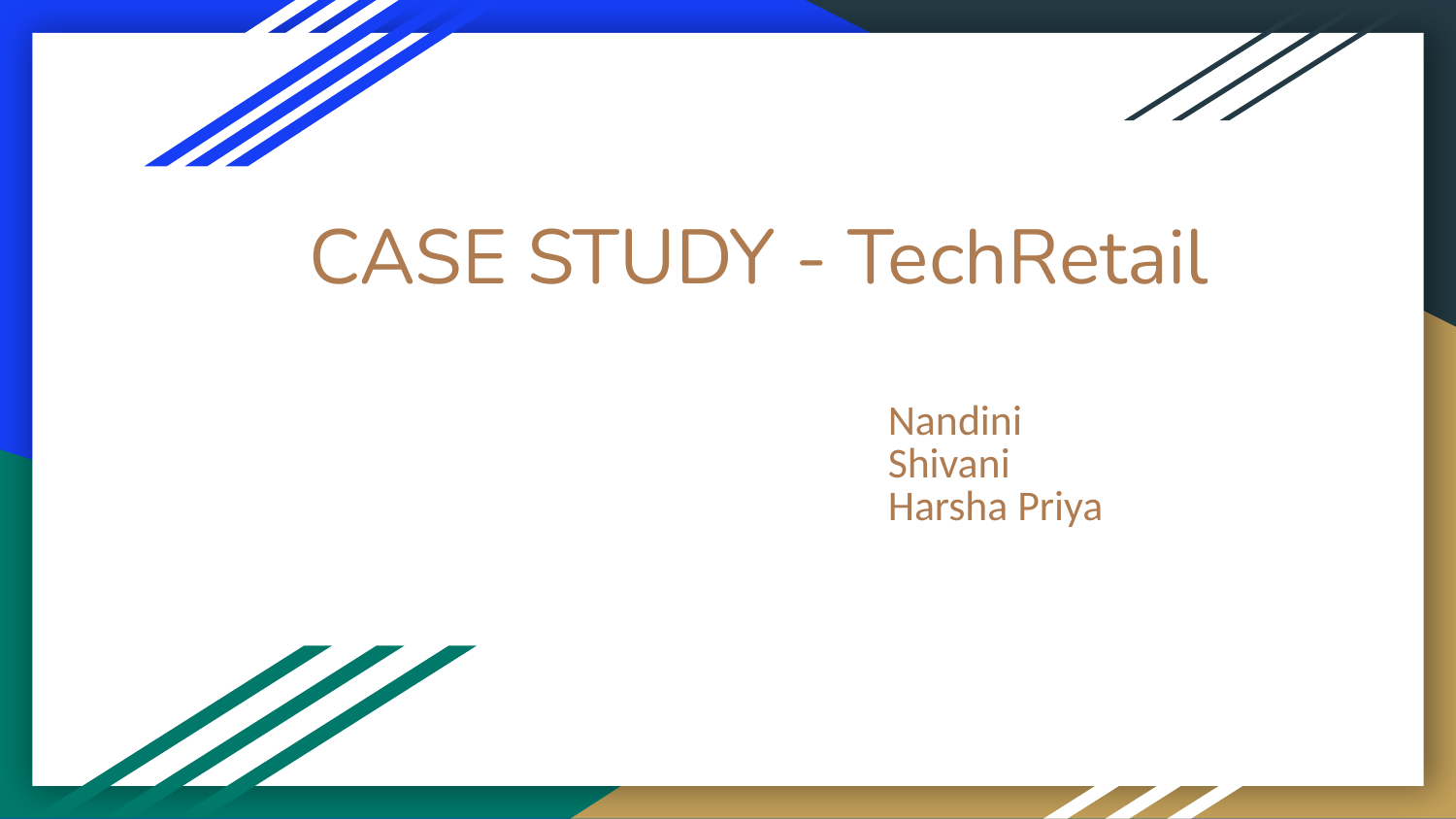

# CASE STUDY - TechRetail
Nandini
Shivani
Harsha Priya